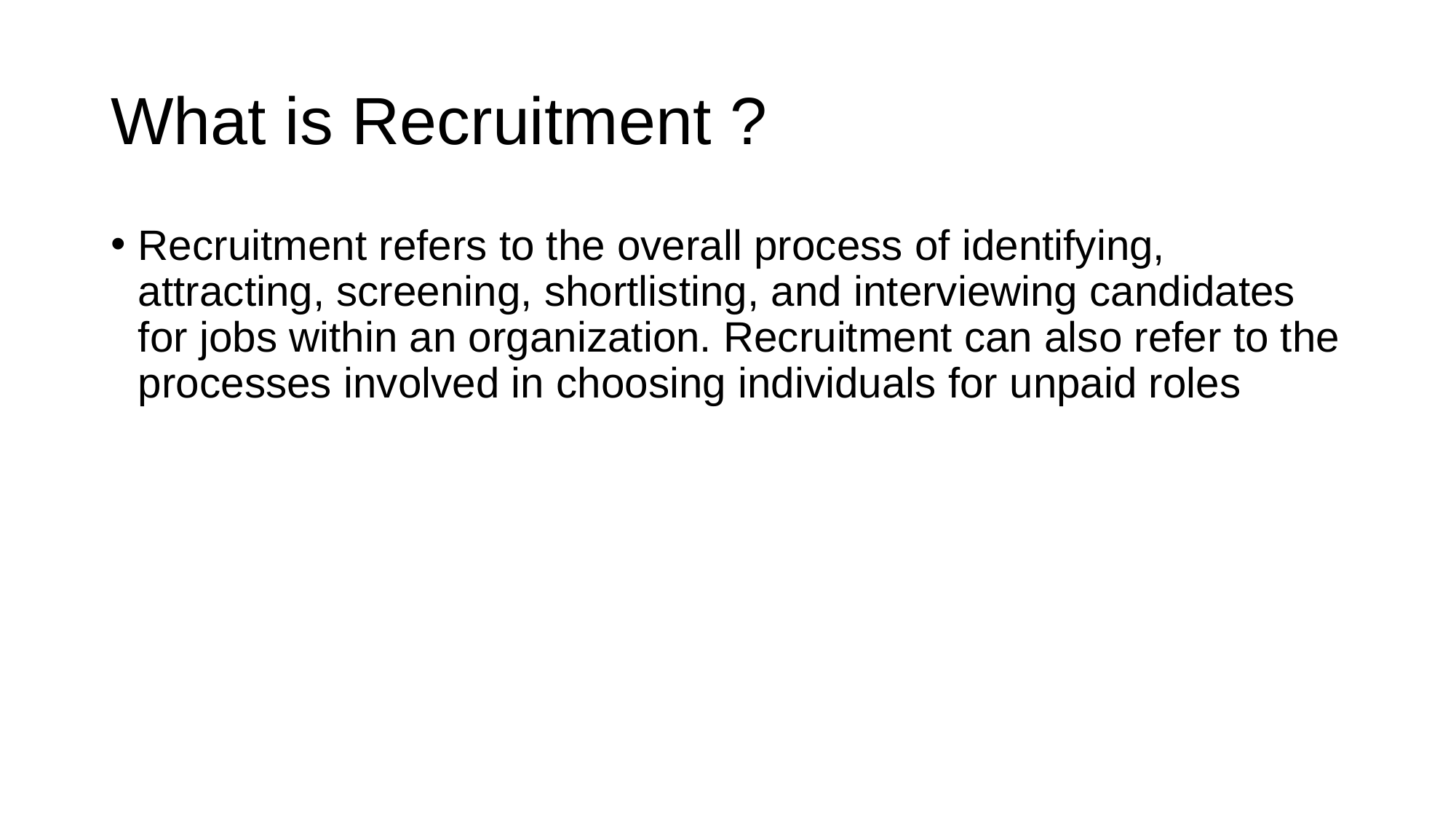

# What is Recruitment ?
Recruitment refers to the overall process of identifying, attracting, screening, shortlisting, and interviewing candidates for jobs within an organization. Recruitment can also refer to the processes involved in choosing individuals for unpaid roles